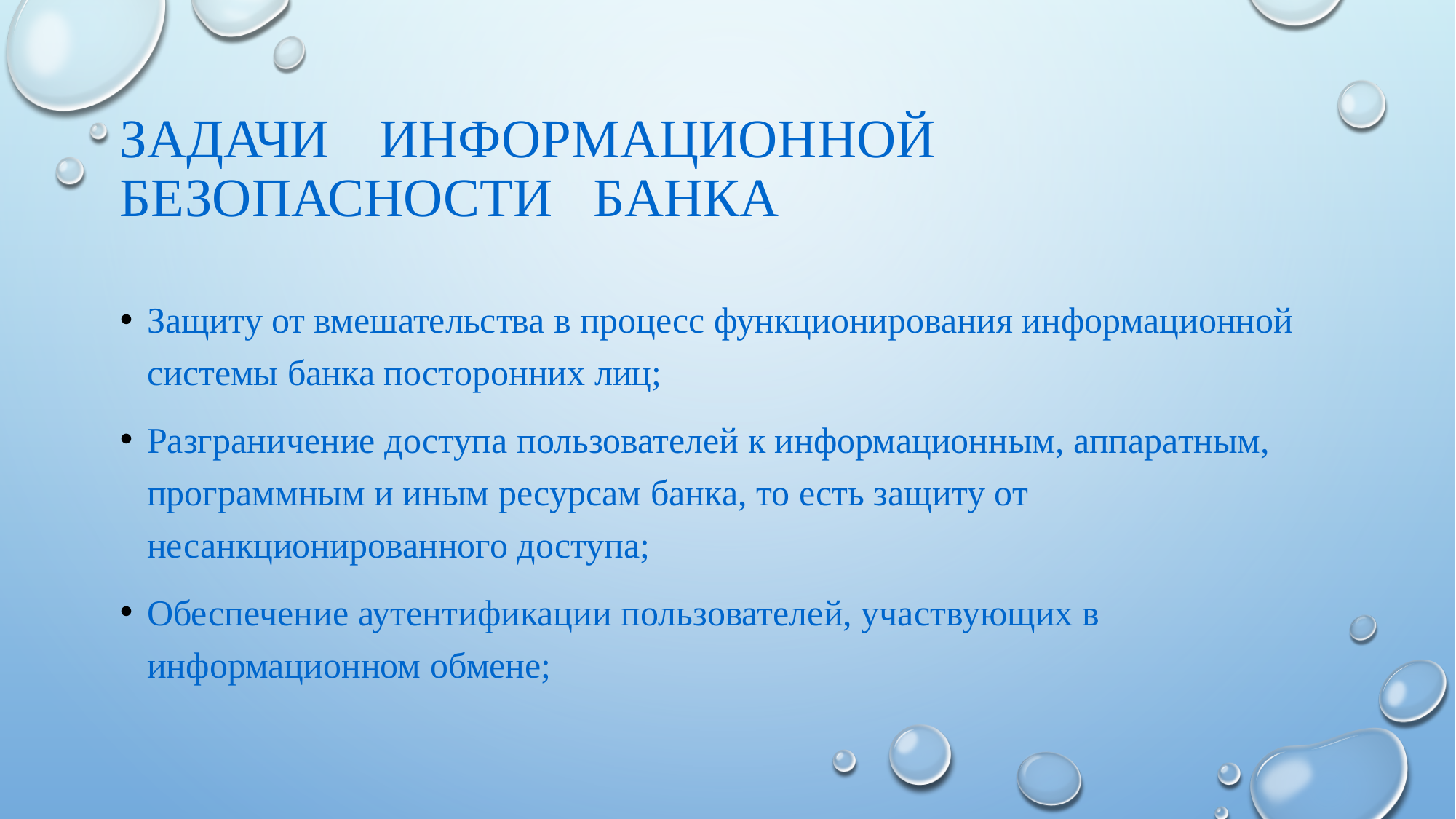

# Задачи	   информационной безопасности   банка
Защиту от вмешательства в процесс функционирования информационной системы банка посторонних лиц;
Разграничение доступа пользователей к информационным, аппаратным, программным и иным ресурсам банка, то есть защиту от несанкционированного доступа;
Обеспечение аутентификации пользователей, участвующих в информационном обмене;